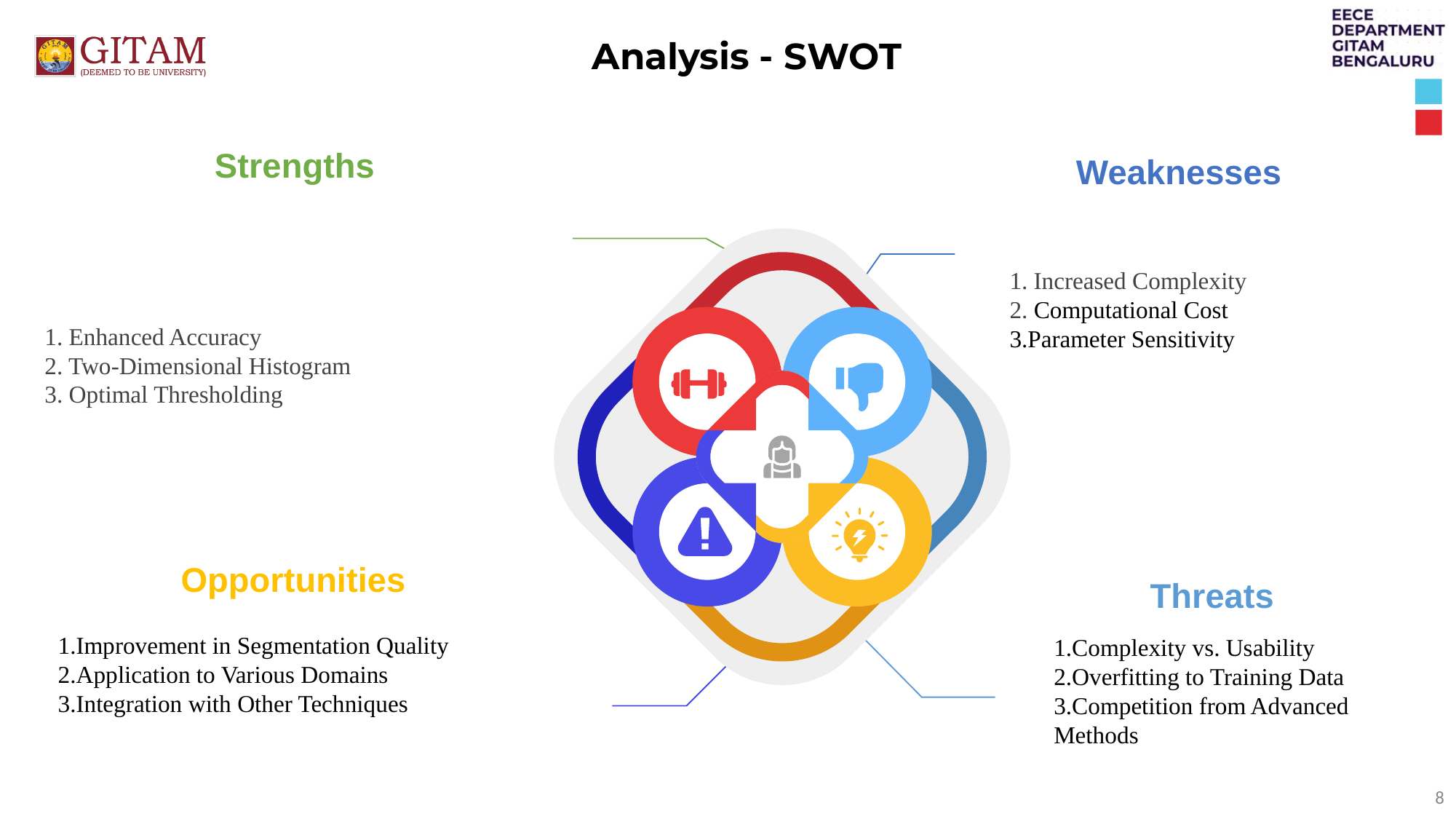

Analysis - SWOT
Weaknesses
1. Increased Complexity
2. Computational Cost
3.Parameter Sensitivity

Strengths
1. Enhanced Accuracy
2. Two-Dimensional Histogram
3. Optimal Thresholding

Opportunities
1.Improvement in Segmentation Quality
2.Application to Various Domains
3.Integration with Other Techniques

Threats

1.Complexity vs. Usability
2.Overfitting to Training Data 3.Competition from Advanced Methods

8